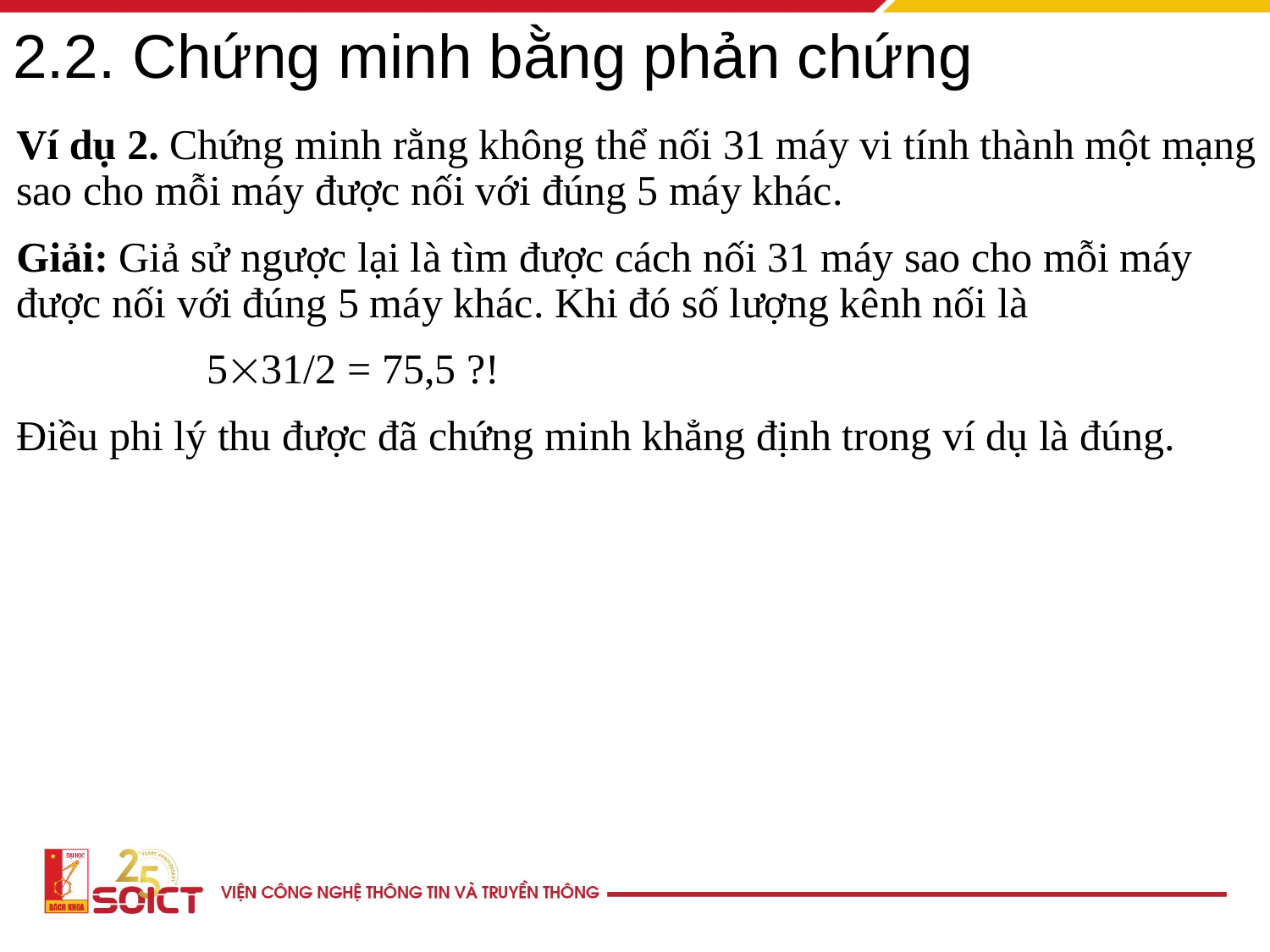

# 2.2. Chứng minh bằng phản chứng
Ví dụ 2. Chứng minh rằng không thể nối 31 máy vi tính thành một mạng sao cho mỗi máy được nối với đúng 5 máy khác.
Giải: Giả sử ngược lại là tìm được cách nối 31 máy sao cho mỗi máy được nối với đúng 5 máy khác. Khi đó số lượng kênh nối là
                  5×31/2 = 75,5 ?!
Điều phi lý thu được đã chứng minh khẳng định trong ví dụ là đúng.